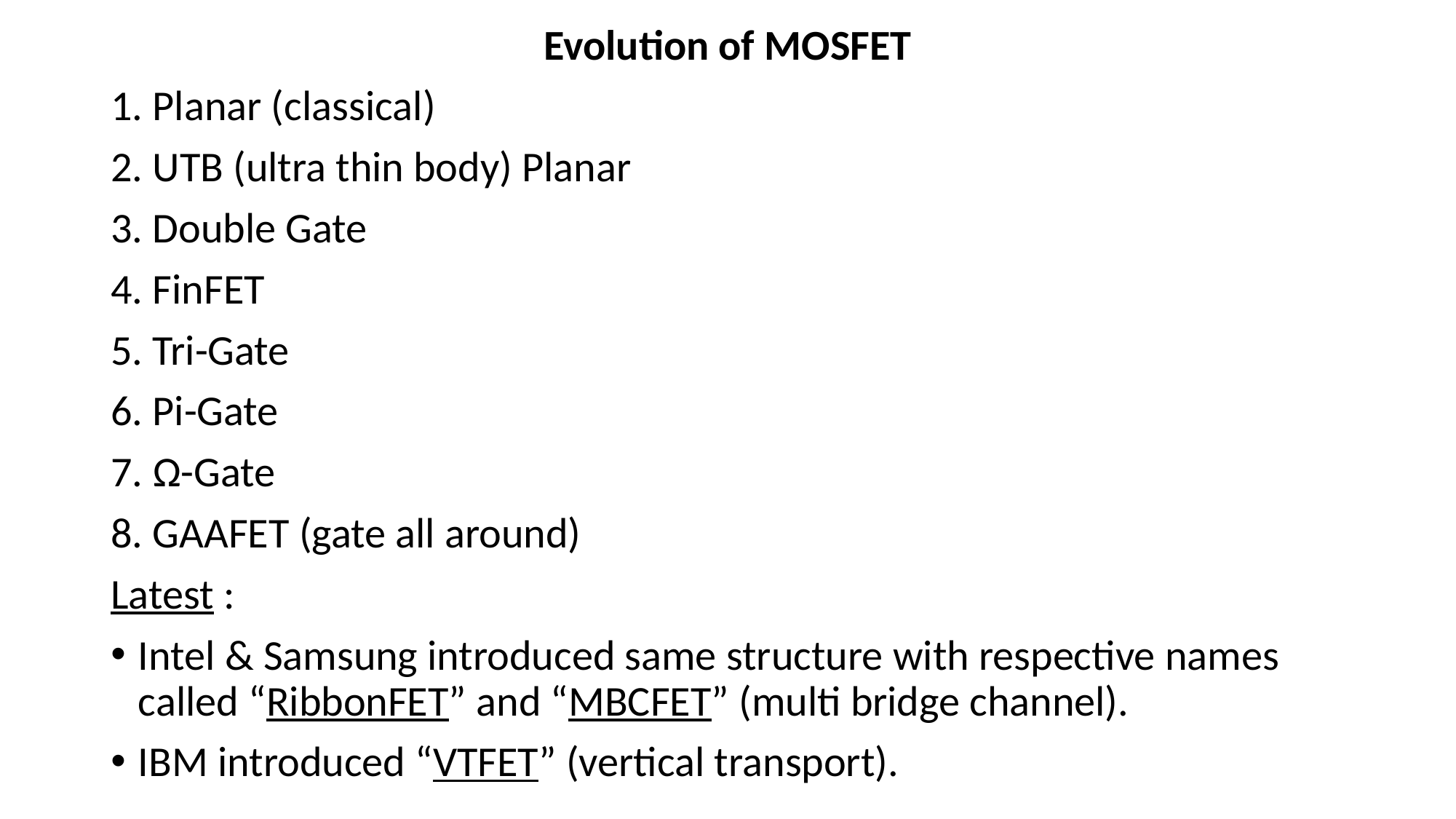

Evolution of MOSFET
1. Planar (classical)
2. UTB (ultra thin body) Planar
3. Double Gate
4. FinFET
5. Tri-Gate
6. Pi-Gate
7. Ω-Gate
8. GAAFET (gate all around)
Latest :
Intel & Samsung introduced same structure with respective names called “RibbonFET” and “MBCFET” (multi bridge channel).
IBM introduced “VTFET” (vertical transport).